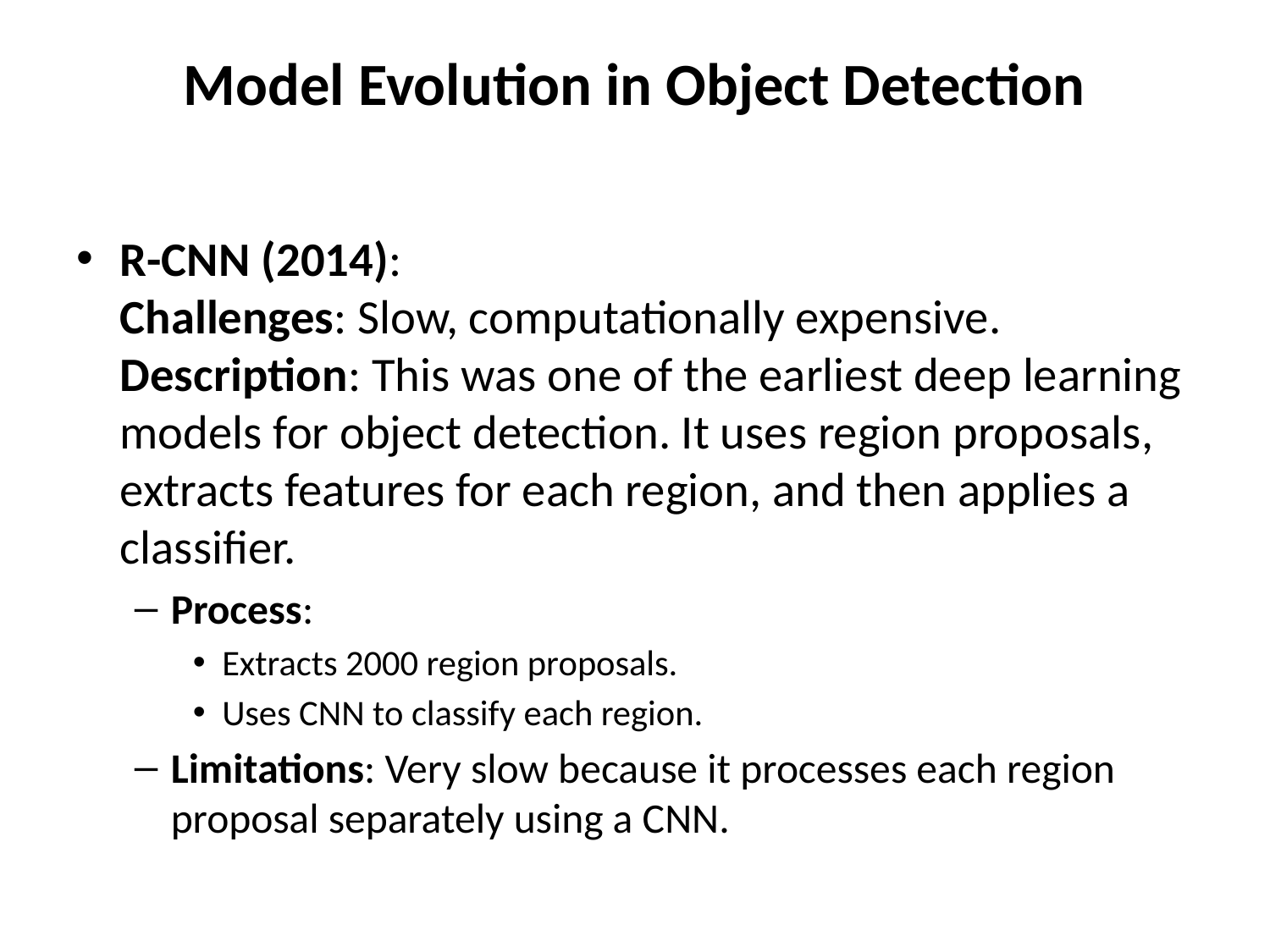

# Model Evolution in Object Detection
R-CNN (2014):
Challenges: Slow, computationally expensive.
Description: This was one of the earliest deep learning models for object detection. It uses region proposals, extracts features for each region, and then applies a classifier.
Process:
Extracts 2000 region proposals.
Uses CNN to classify each region.
Limitations: Very slow because it processes each region proposal separately using a CNN.